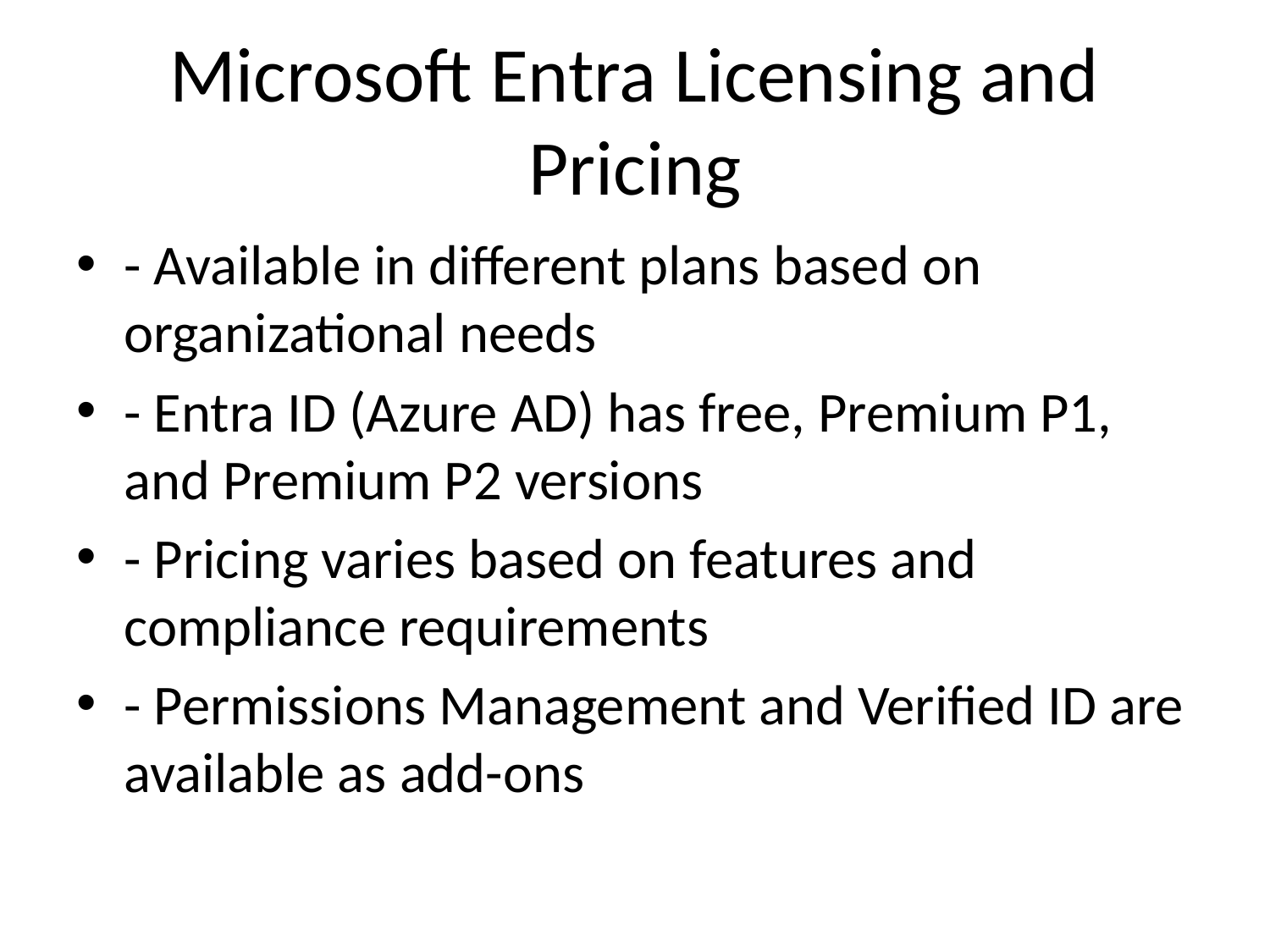

# Microsoft Entra Licensing and Pricing
- Available in different plans based on organizational needs
- Entra ID (Azure AD) has free, Premium P1, and Premium P2 versions
- Pricing varies based on features and compliance requirements
- Permissions Management and Verified ID are available as add-ons